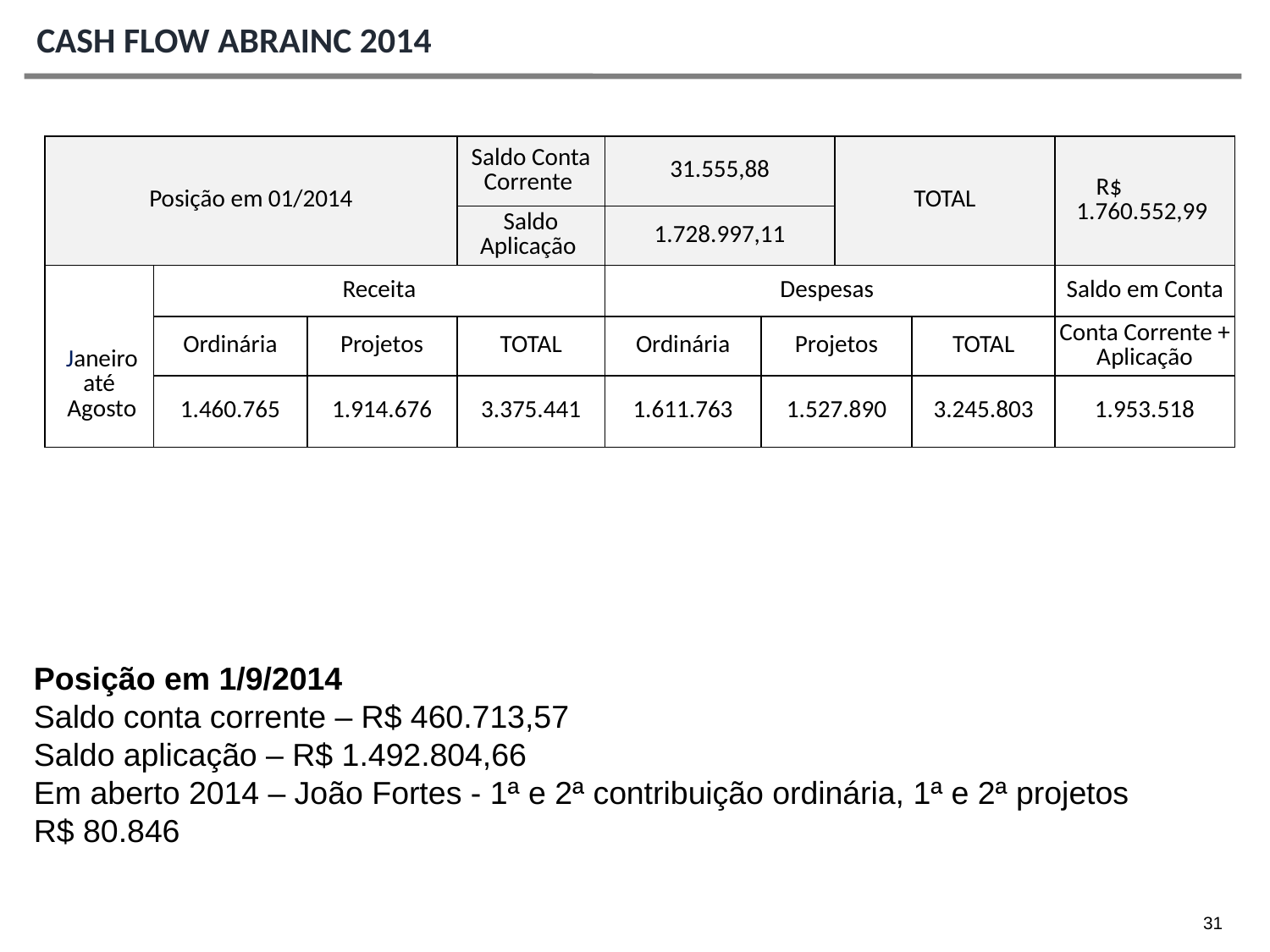

CASH FLOW ABRAINC 2014

| Posição em 01/2014 |  |  | Saldo Conta Corrente | 31.555,88 |  | TOTAL |  | R$ 1.760.552,99 |
| --- | --- | --- | --- | --- | --- | --- | --- | --- |
|  |  |  | Saldo Aplicação | 1.728.997,11 |  |  |  |  |
| Janeiro até Agosto | Receita |  |  | Despesas |  |  |  | Saldo em Conta |
|  | Ordinária | Projetos | TOTAL | Ordinária | Projetos |  | TOTAL | Conta Corrente + Aplicação |
|  | 1.460.765 | 1.914.676 | 3.375.441 | 1.611.763 | 1.527.890 |  | 3.245.803 | 1.953.518 |

Posição em 1/9/2014
Saldo conta corrente – R$ 460.713,57
Saldo aplicação – R$ 1.492.804,66
Em aberto 2014 – João Fortes - 1ª e 2ª contribuição ordinária, 1ª e 2ª projetos
R$ 80.846

31